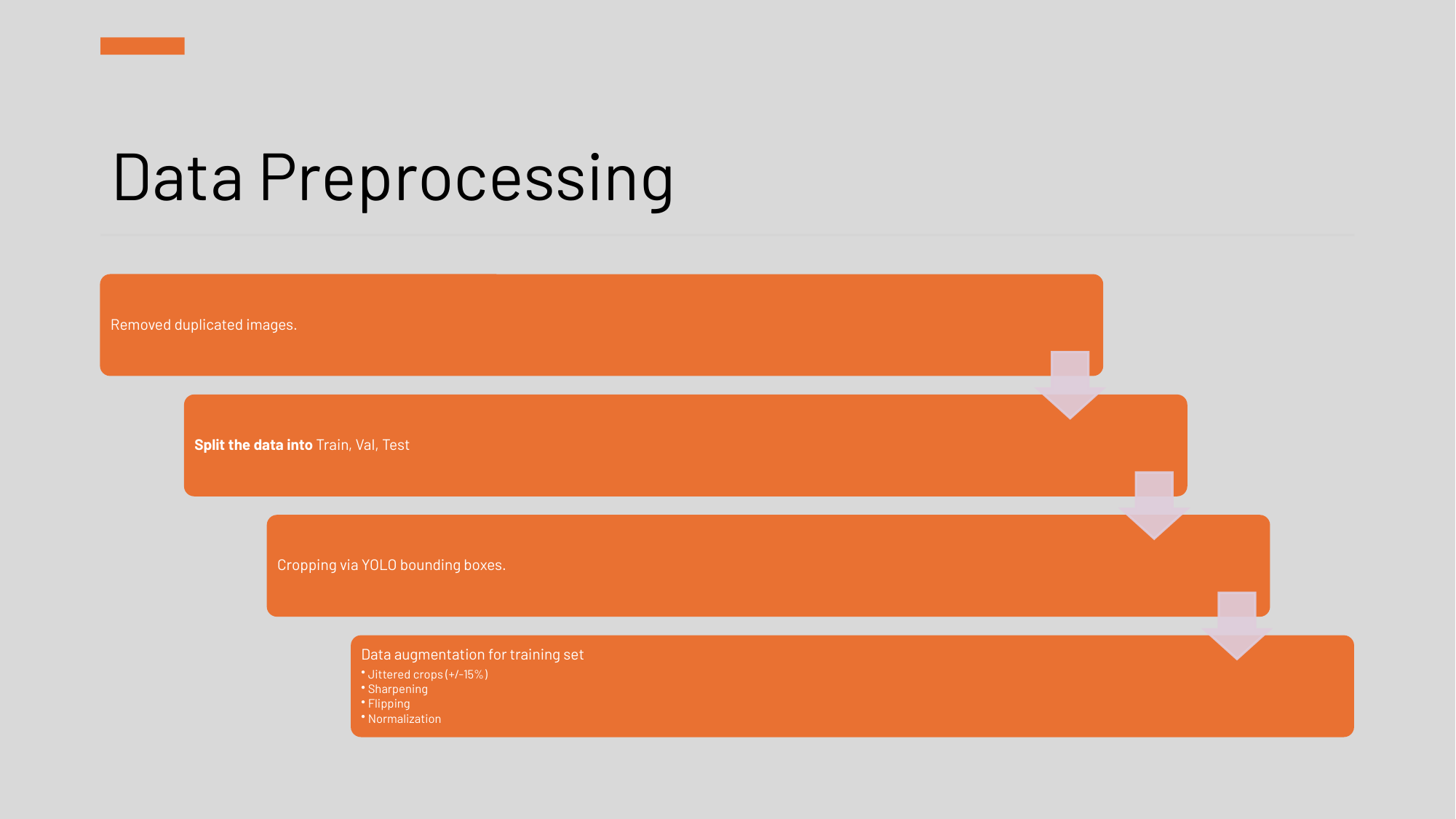

# Data Preprocessing

Removed duplicated images.
Split the data into Train, Val, Test
Cropping via YOLO bounding boxes.
Data augmentation for training set
Jittered crops (+/-15%)
Sharpening
Flipping
Normalization